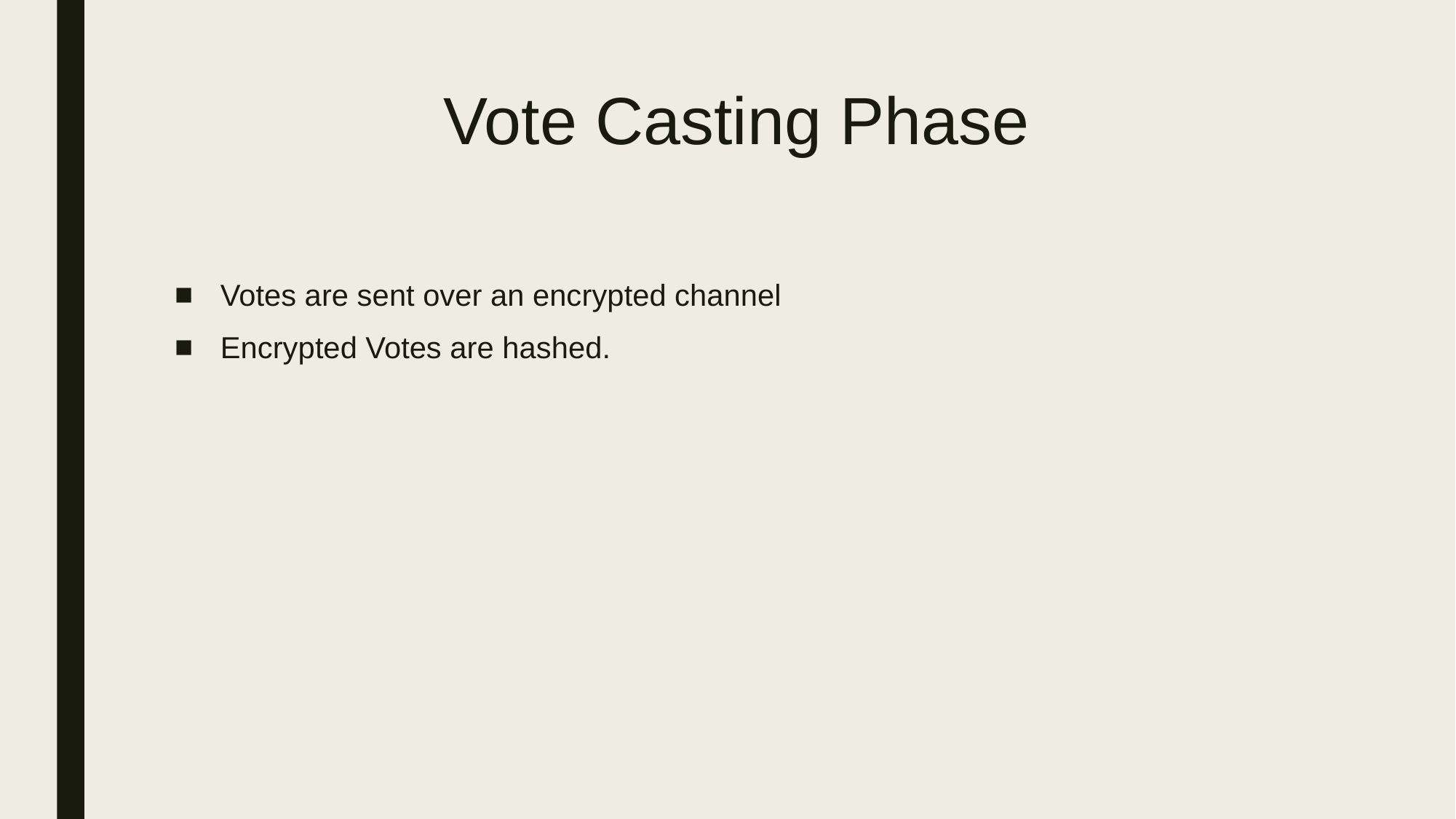

# Vote Casting Phase
Votes are sent over an encrypted channel
Encrypted Votes are hashed.